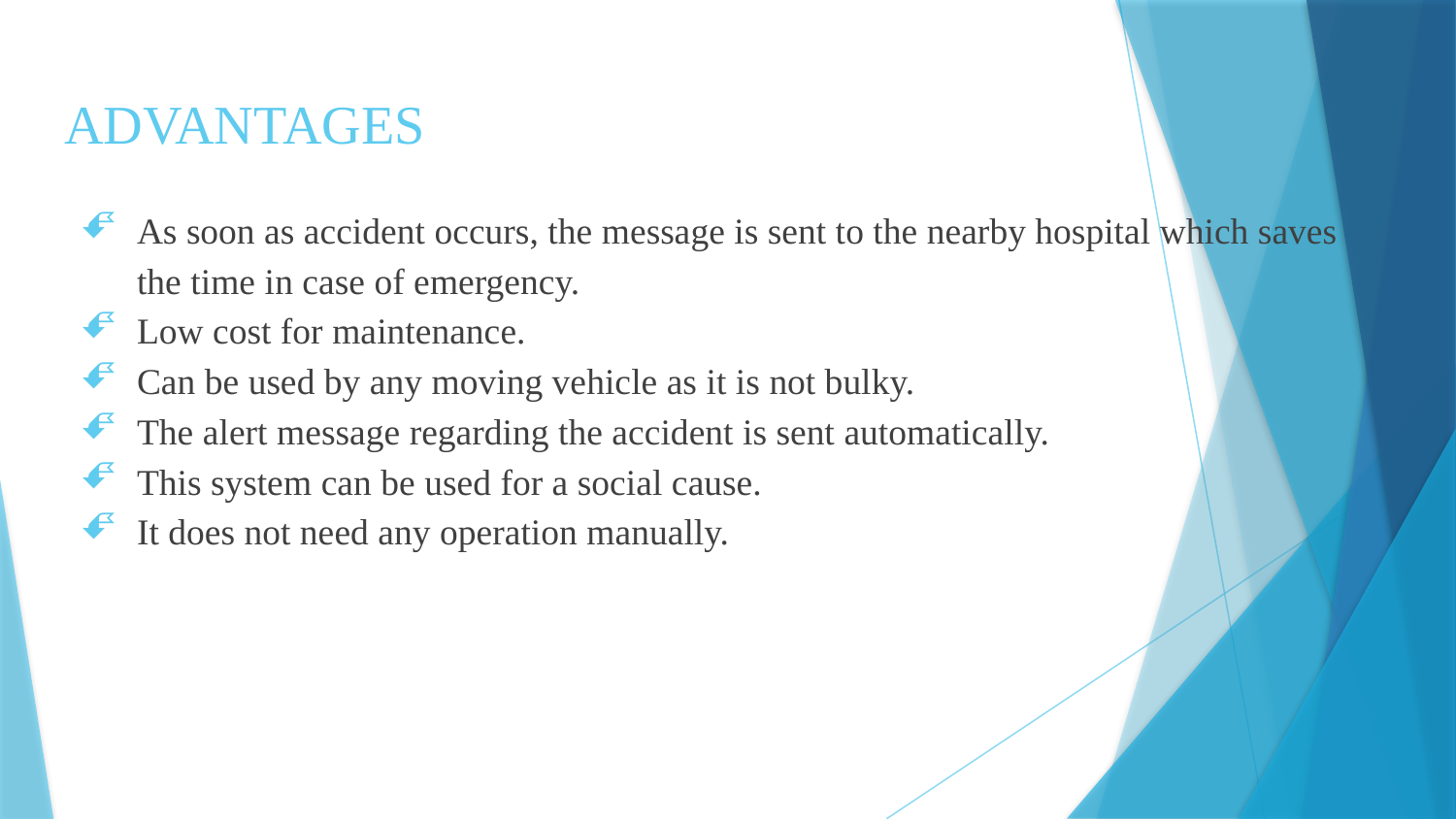

# ADVANTAGES
As soon as accident occurs, the message is sent to the nearby hospital which saves the time in case of emergency.
Low cost for maintenance.
Can be used by any moving vehicle as it is not bulky.
The alert message regarding the accident is sent automatically.
This system can be used for a social cause.
It does not need any operation manually.